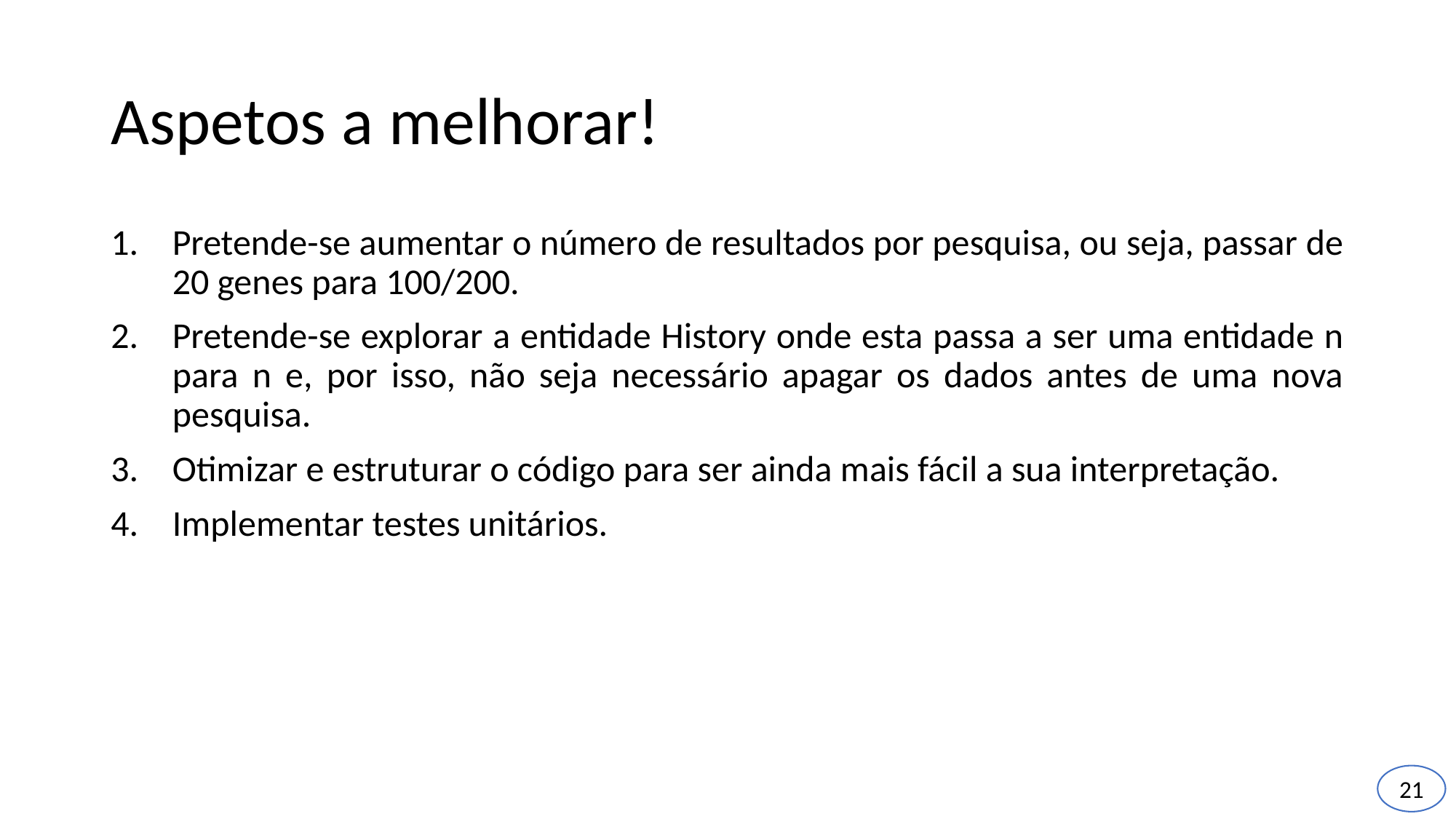

# Aspetos a melhorar!
Pretende-se aumentar o número de resultados por pesquisa, ou seja, passar de 20 genes para 100/200.
Pretende-se explorar a entidade History onde esta passa a ser uma entidade n para n e, por isso, não seja necessário apagar os dados antes de uma nova pesquisa.
Otimizar e estruturar o código para ser ainda mais fácil a sua interpretação.
Implementar testes unitários.
21